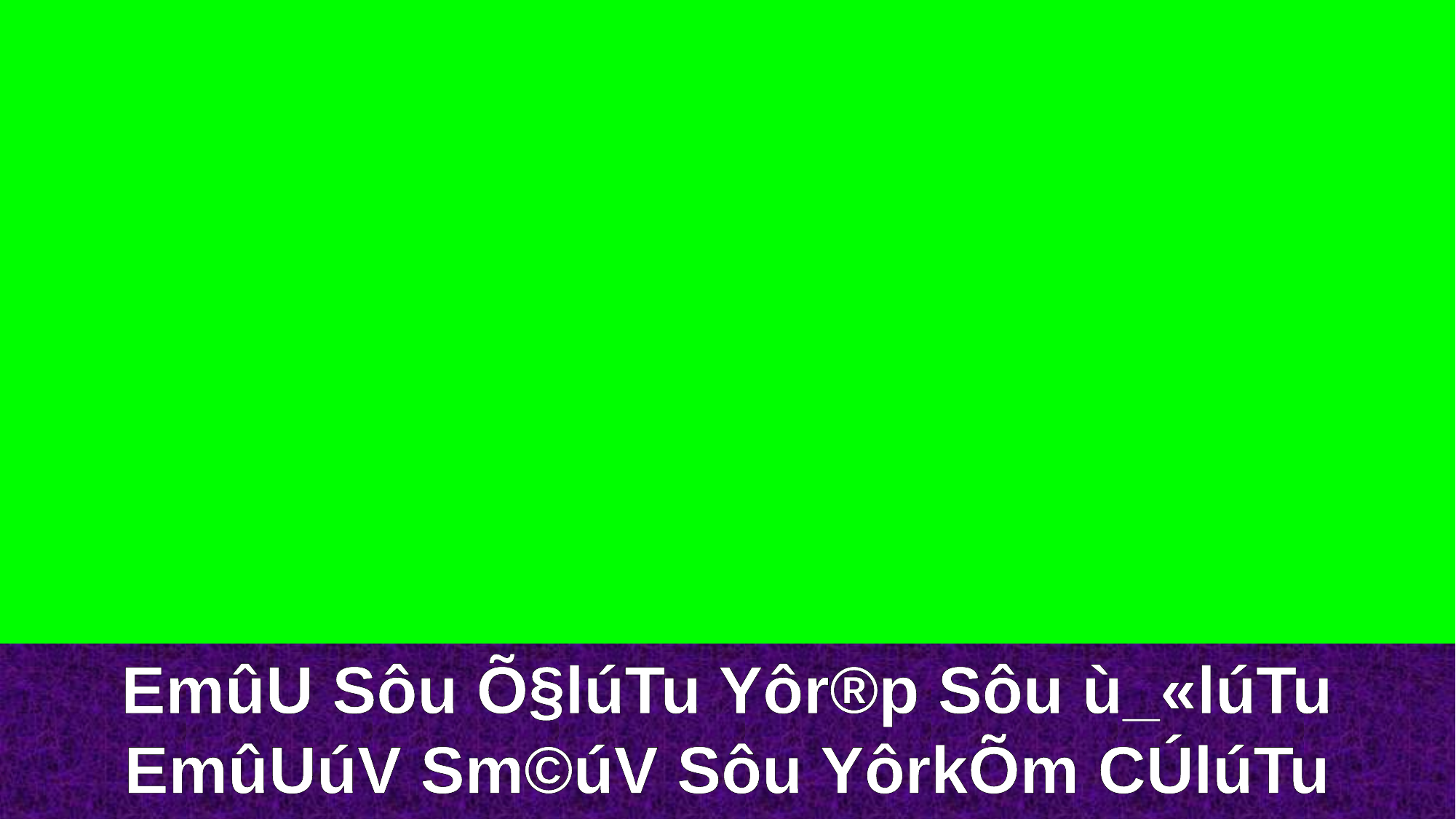

EmûU Sôu Õ§lúTu Yôr®p Sôu ù_«lúTu
EmûUúV Sm©úV Sôu YôrkÕm CÚlúTu